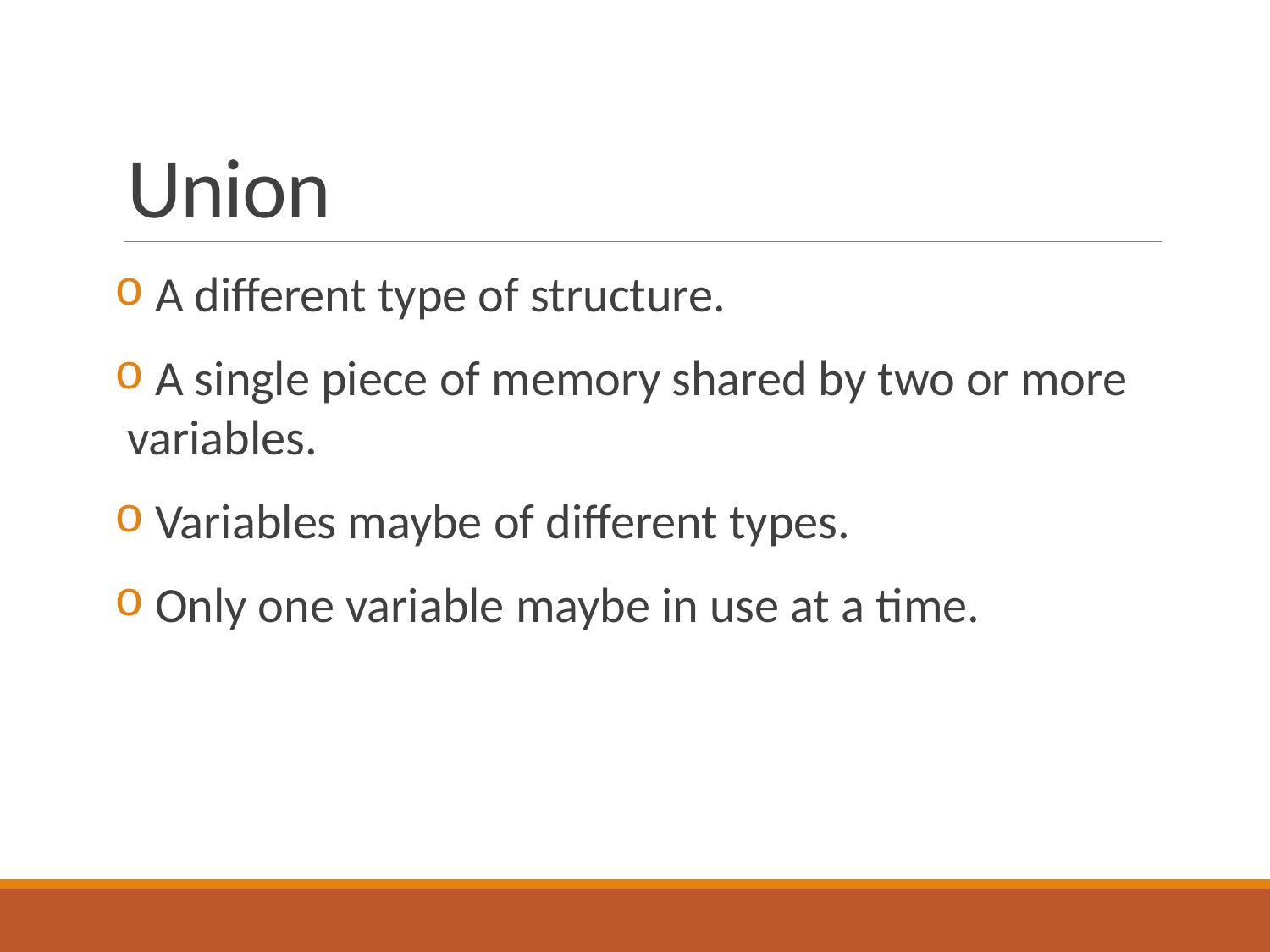

# Union
 A different type of structure.
 A single piece of memory shared by two or more variables.
 Variables maybe of different types.
 Only one variable maybe in use at a time.